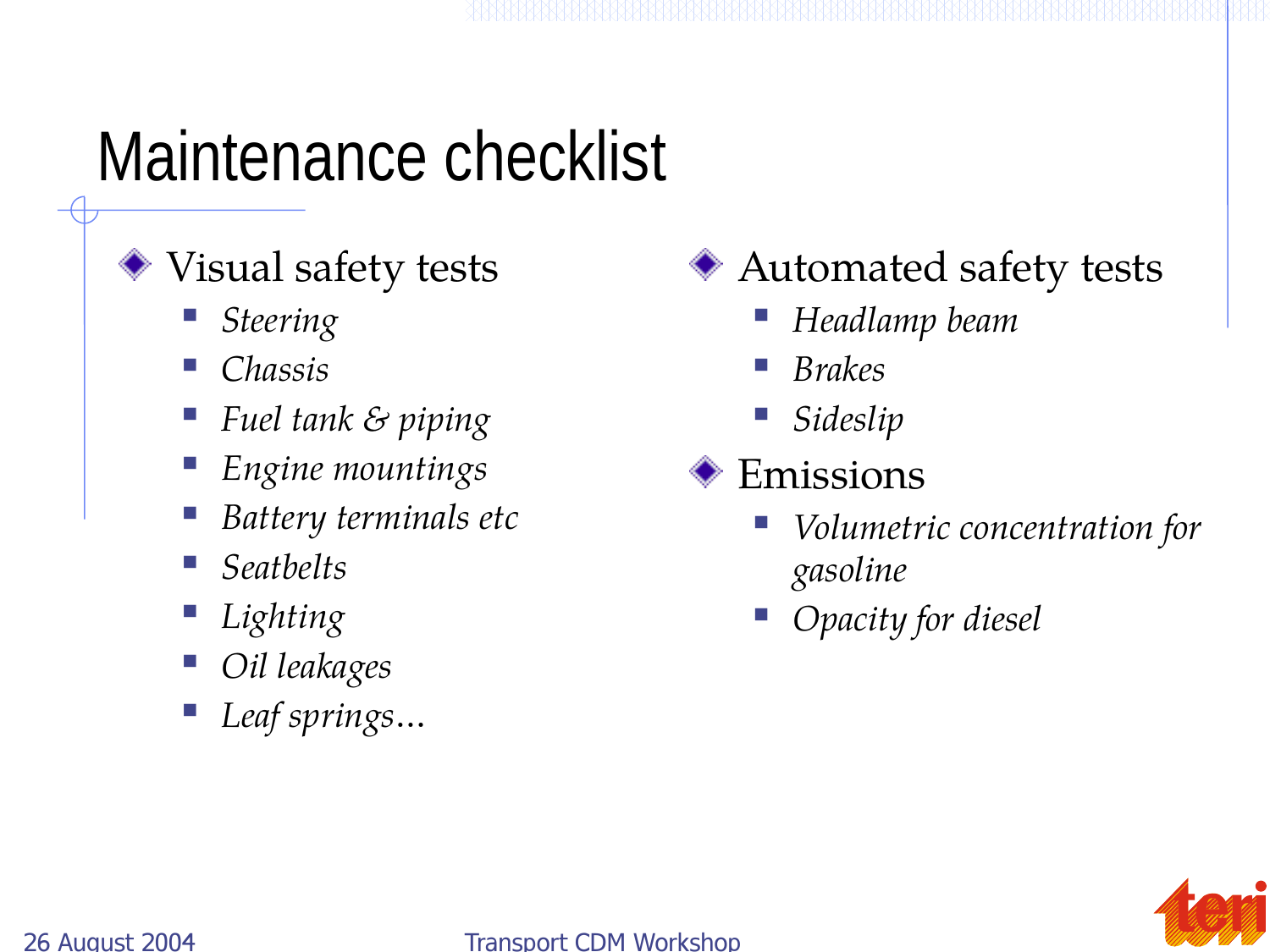

# Maintenance checklist
Visual safety tests
Steering
Chassis
Fuel tank & piping
Engine mountings
Battery terminals etc
Seatbelts
Lighting
Oil leakages
Leaf springs…
Automated safety tests
Headlamp beam
Brakes
Sideslip
Emissions
Volumetric concentration for gasoline
Opacity for diesel
26 August 2004
Transport CDM Workshop